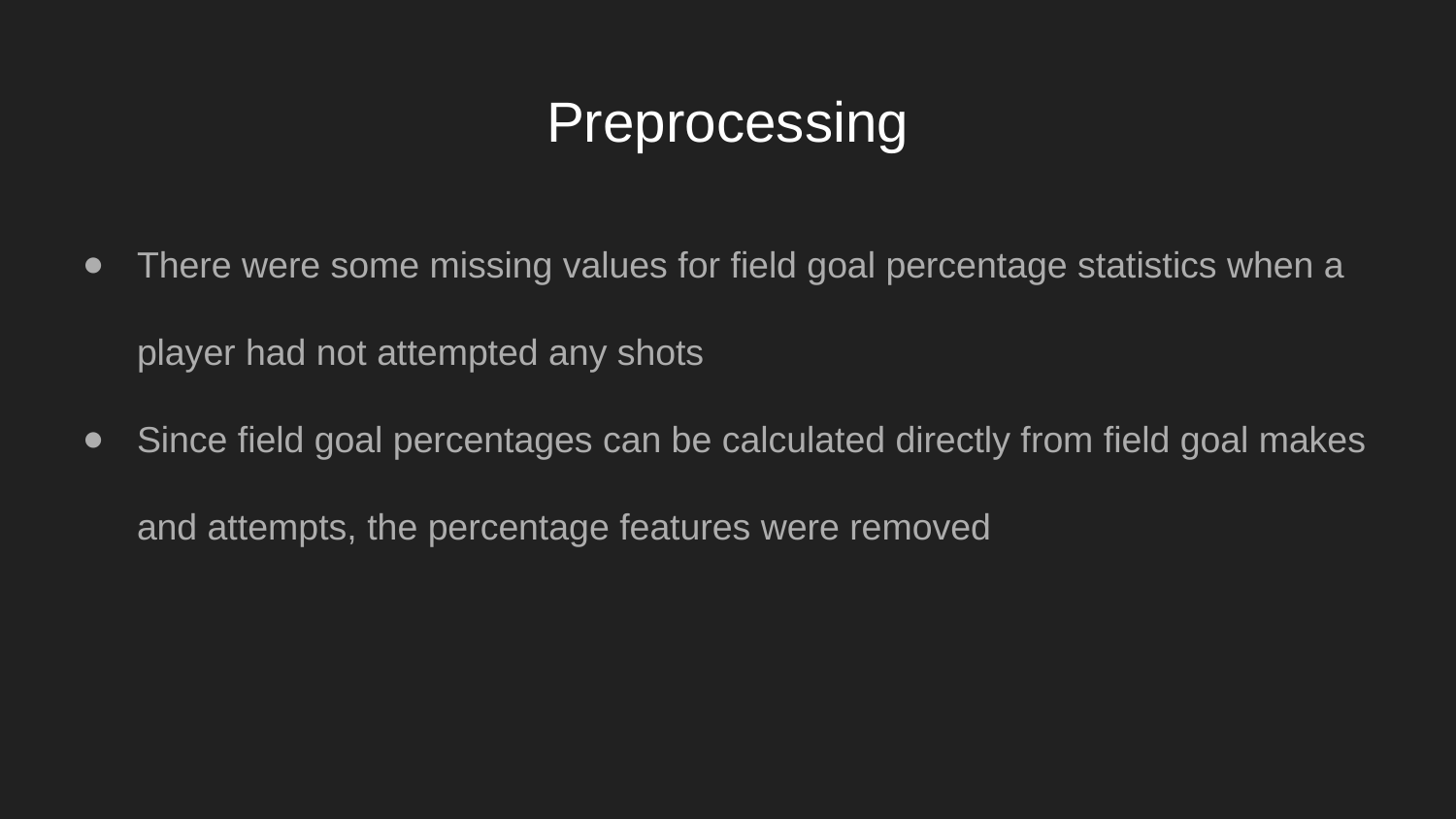

# Preprocessing

There were some missing values for field goal percentage statistics when a player had not attempted any shots
Since field goal percentages can be calculated directly from field goal makes and attempts, the percentage features were removed